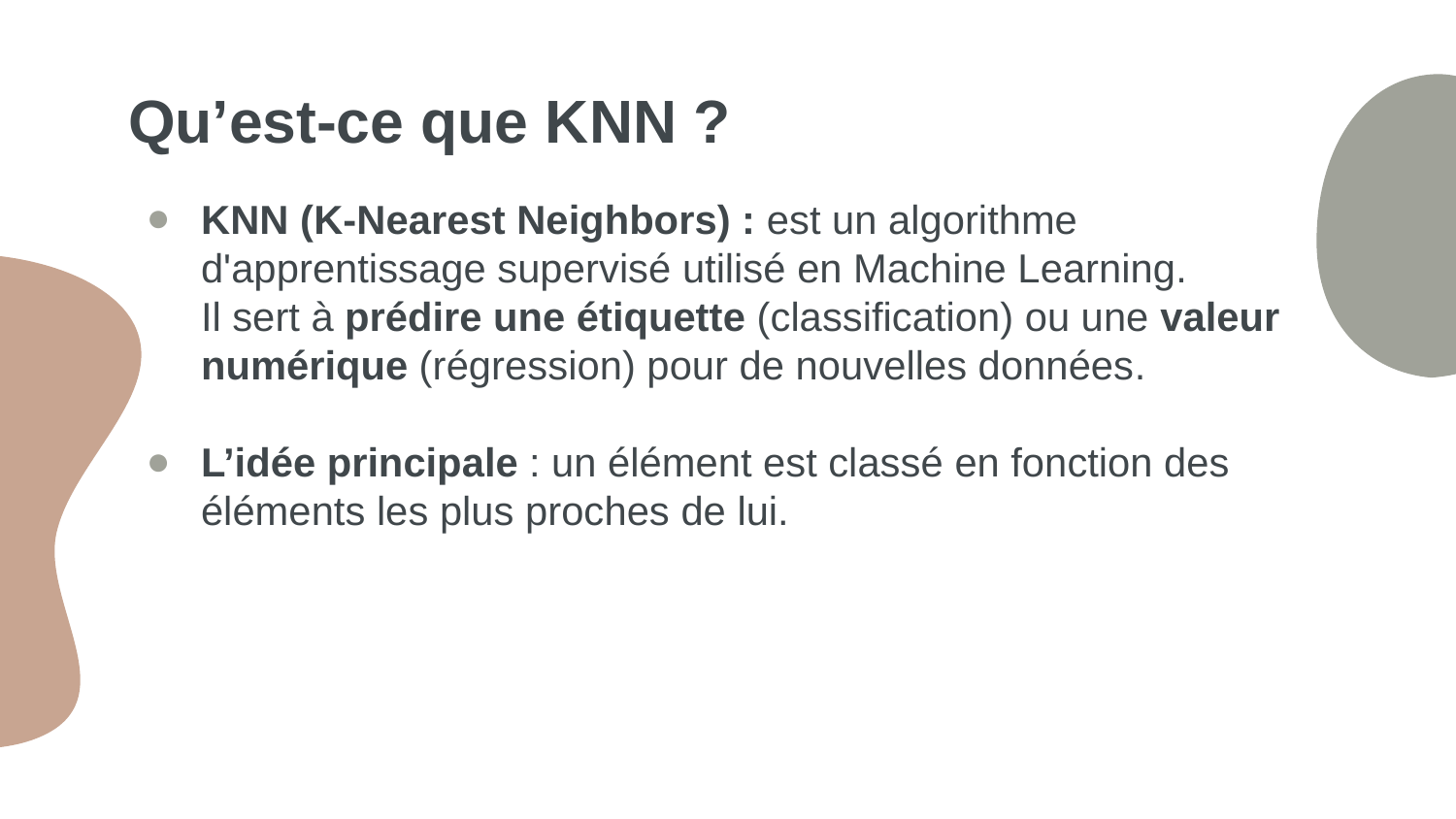

# Qu’est-ce que KNN ?
KNN (K-Nearest Neighbors) : est un algorithme d'apprentissage supervisé utilisé en Machine Learning.
Il sert à prédire une étiquette (classification) ou une valeur numérique (régression) pour de nouvelles données.
L’idée principale : un élément est classé en fonction des éléments les plus proches de lui.